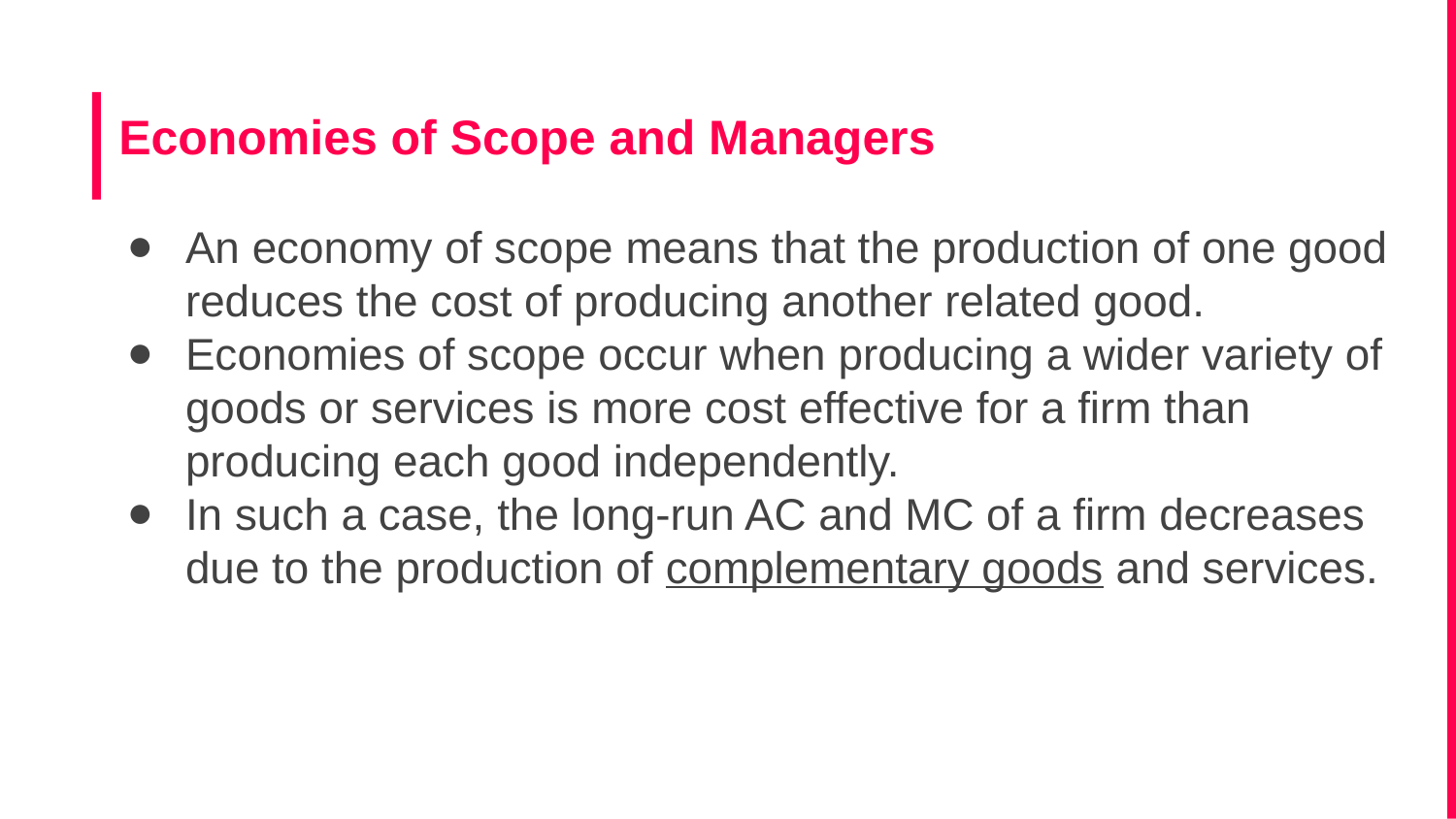

# Economies of Scope and Managers
An economy of scope means that the production of one good reduces the cost of producing another related good.
Economies of scope occur when producing a wider variety of goods or services is more cost effective for a firm than producing each good independently.
In such a case, the long-run AC and MC of a firm decreases due to the production of complementary goods and services.